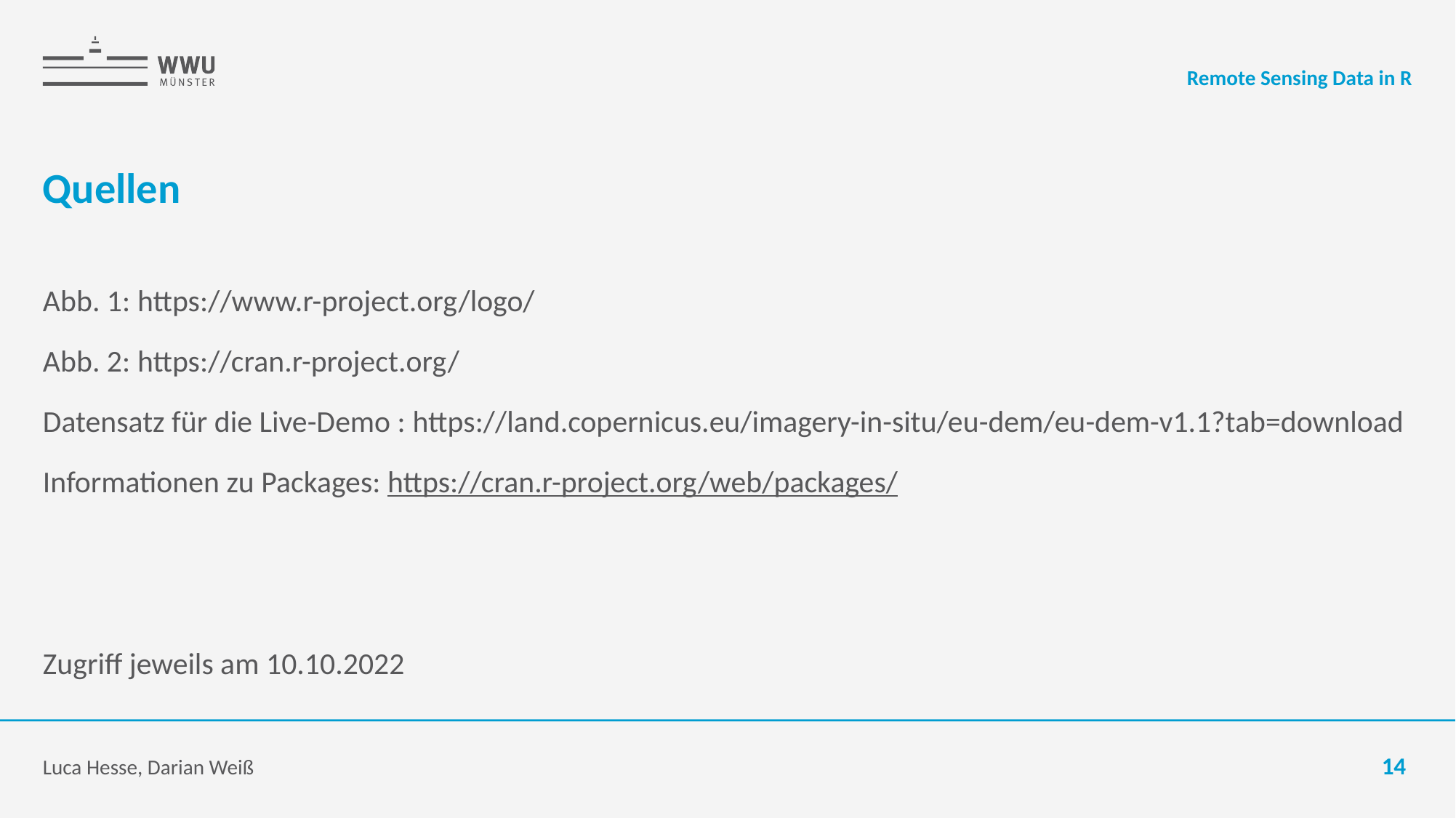

Remote Sensing Data in R
# Quellen
Abb. 1: https://www.r-project.org/logo/
Abb. 2: https://cran.r-project.org/
Datensatz für die Live-Demo : https://land.copernicus.eu/imagery-in-situ/eu-dem/eu-dem-v1.1?tab=download
Informationen zu Packages: https://cran.r-project.org/web/packages/

Zugriff jeweils am 10.10.2022
Luca Hesse, Darian Weiß
14